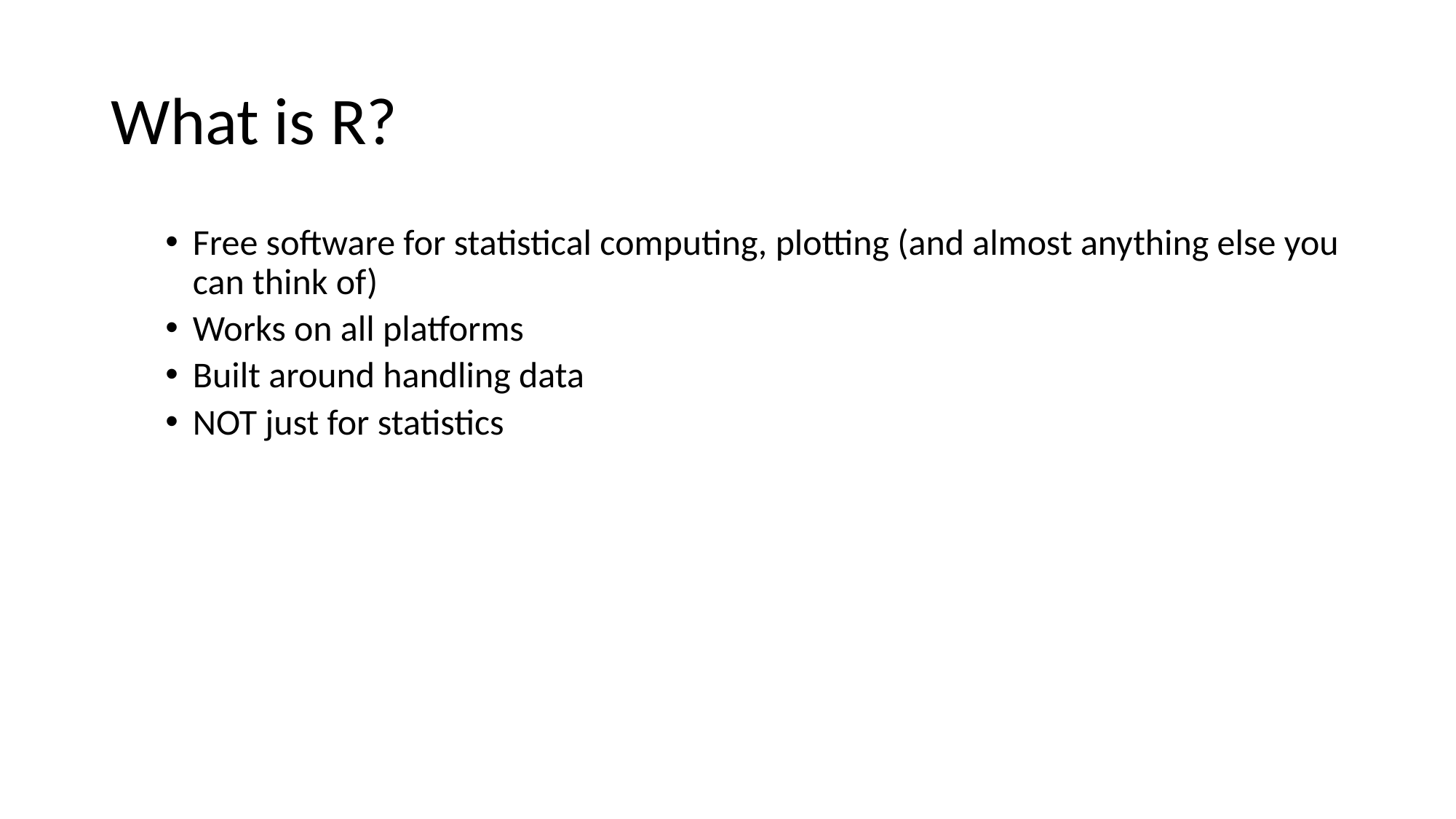

# What is R?
Free software for statistical computing, plotting (and almost anything else you can think of)
Works on all platforms
Built around handling data
NOT just for statistics